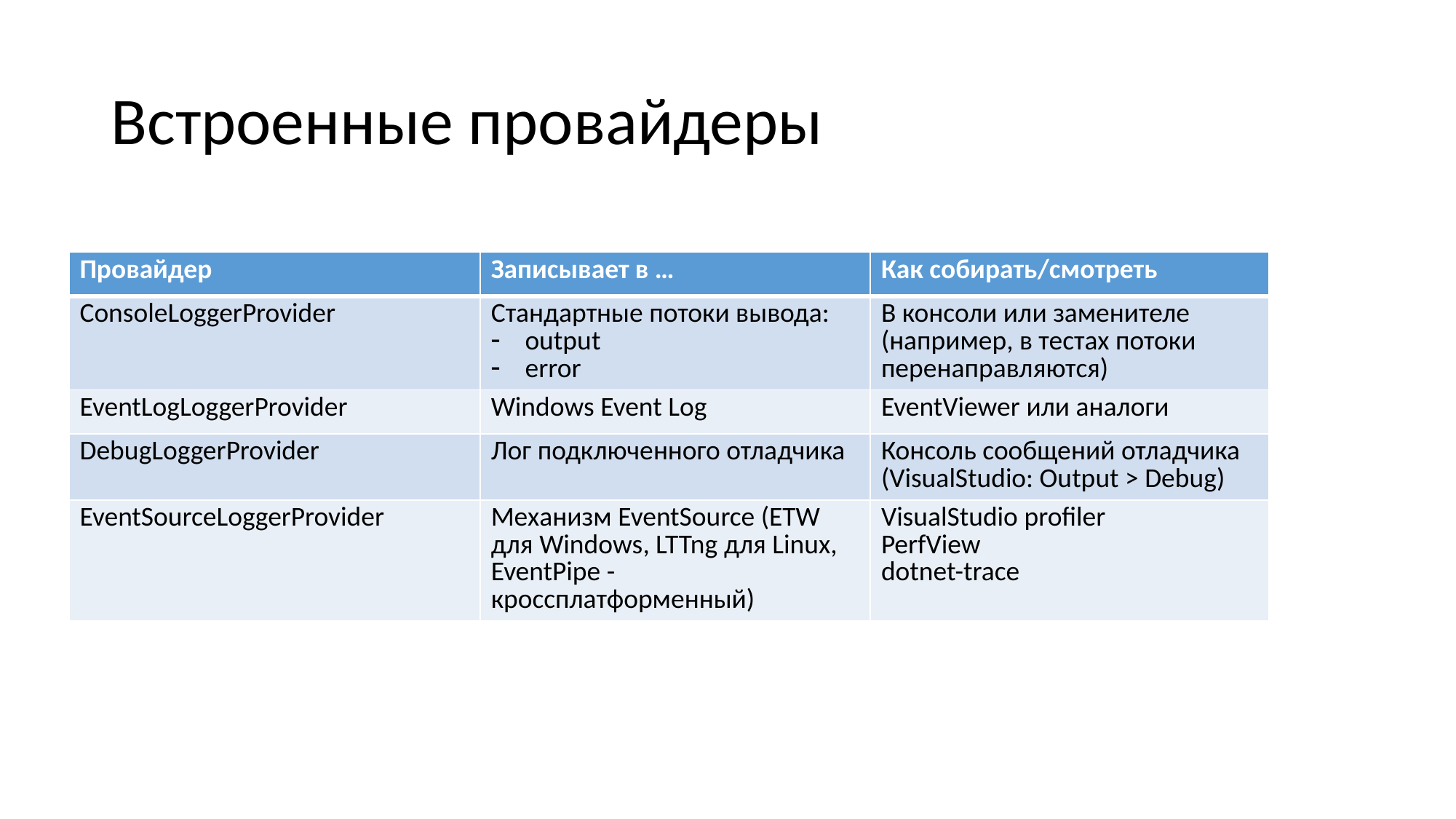

# Встроенные провайдеры
| Провайдер | Записывает в … | Как собирать/смотреть |
| --- | --- | --- |
| ConsoleLoggerProvider | Стандартные потоки вывода: output error | В консоли или заменителе (например, в тестах потоки перенаправляются) |
| EventLogLoggerProvider | Windows Event Log | EventViewer или аналоги |
| DebugLoggerProvider | Лог подключенного отладчика | Консоль сообщений отладчика (VisualStudio: Output > Debug) |
| EventSourceLoggerProvider | Механизм EventSource (ETW для Windows, LTTng для Linux, EventPipe - кроссплатформенный) | VisualStudio profiler PerfView dotnet-trace |